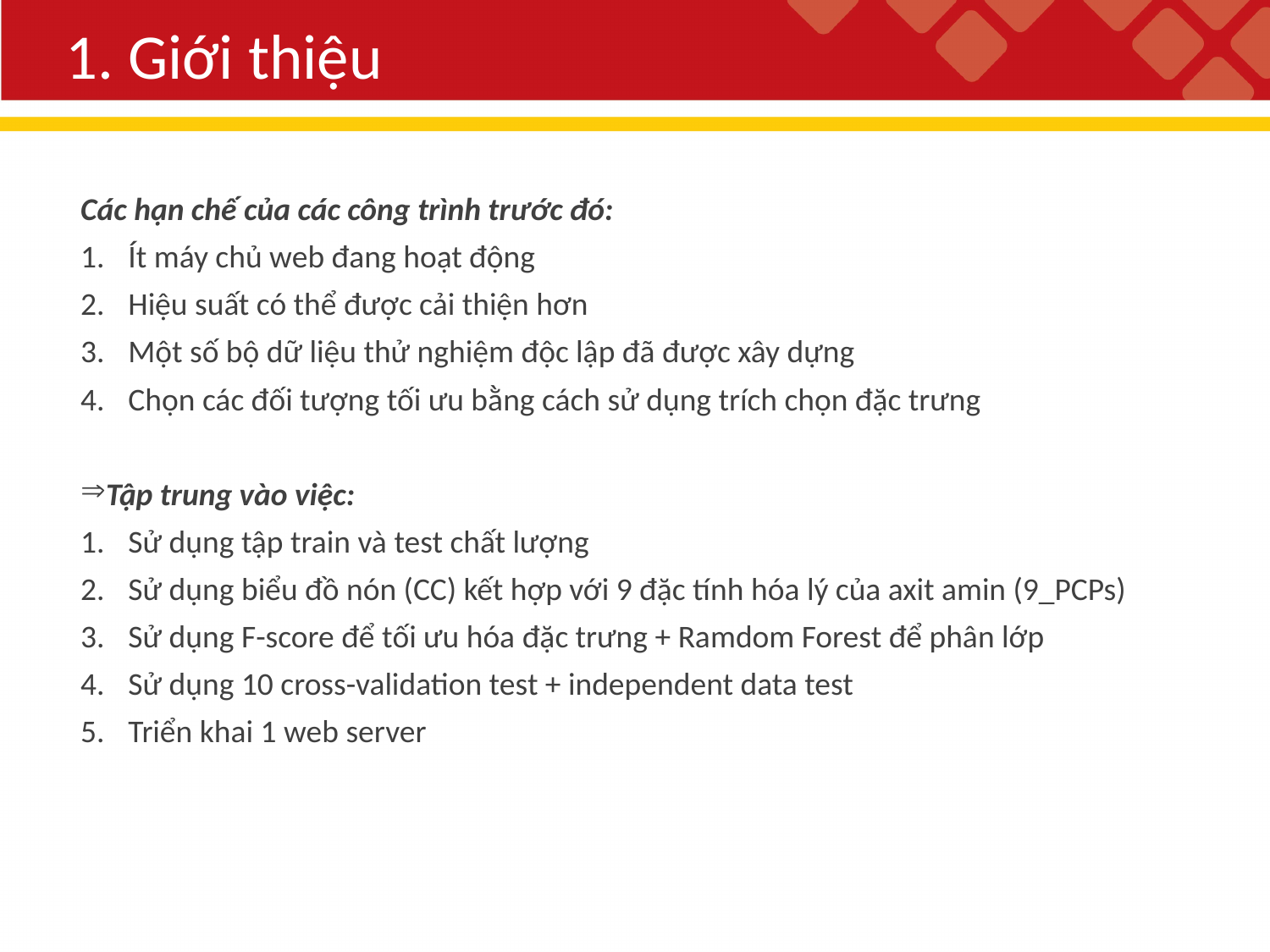

# 1. Giới thiệu
Các hạn chế của các công trình trước đó:
Ít máy chủ web đang hoạt động
Hiệu suất có thể được cải thiện hơn
Một số bộ dữ liệu thử nghiệm độc lập đã được xây dựng
Chọn các đối tượng tối ưu bằng cách sử dụng trích chọn đặc trưng

Tập trung vào việc:
Sử dụng tập train và test chất lượng
Sử dụng biểu đồ nón (CC) kết hợp với 9 đặc tính hóa lý của axit amin (9_PCPs)
Sử dụng F-score để tối ưu hóa đặc trưng + Ramdom Forest để phân lớp
Sử dụng 10 cross-validation test + independent data test
Triển khai 1 web server